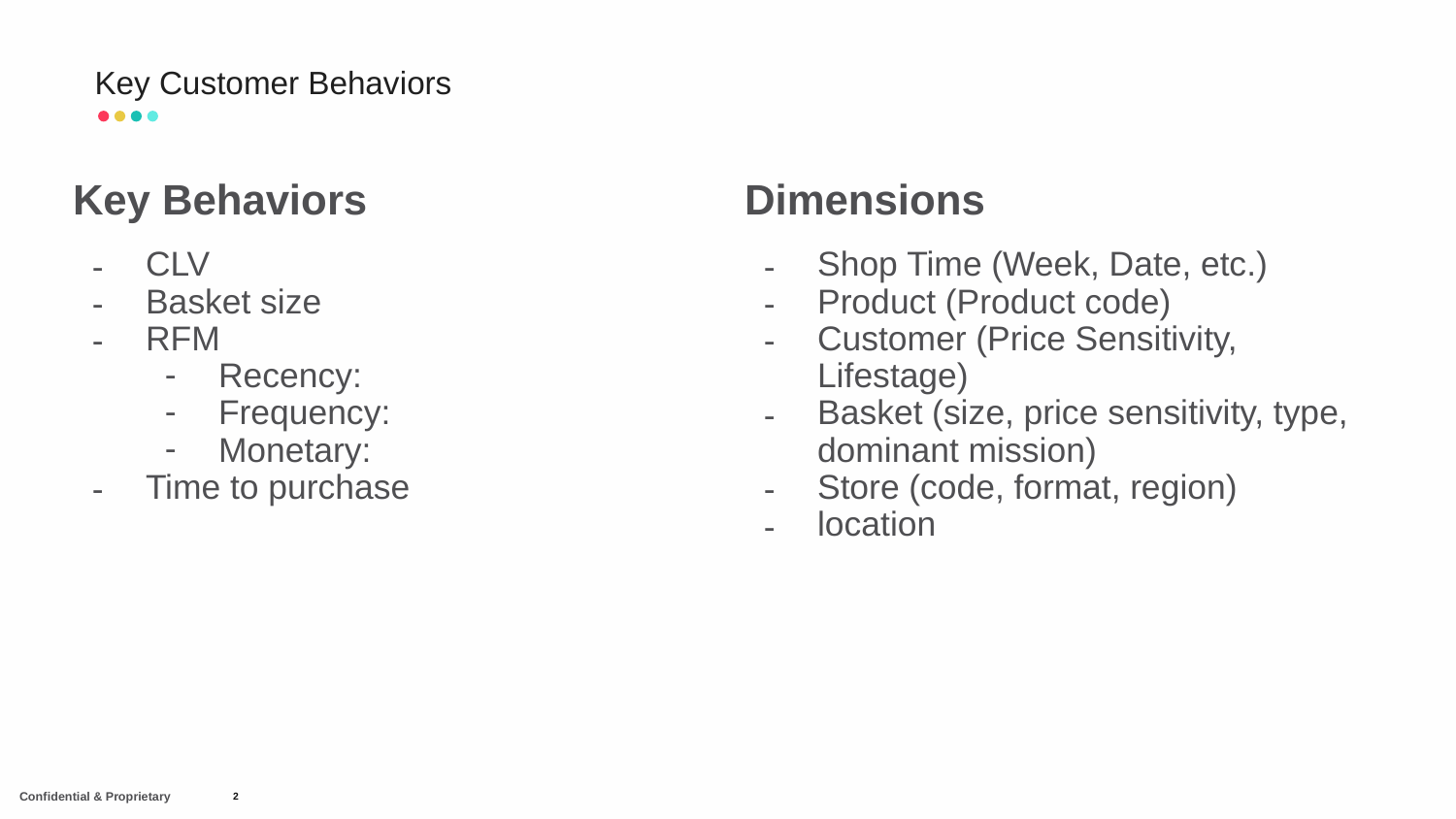

# Key Customer Behaviors
Key Behaviors
Dimensions
CLV
Basket size
RFM
Recency:
Frequency:
Monetary:
Time to purchase
Shop Time (Week, Date, etc.)
Product (Product code)
Customer (Price Sensitivity, Lifestage)
Basket (size, price sensitivity, type, dominant mission)
Store (code, format, region)
location